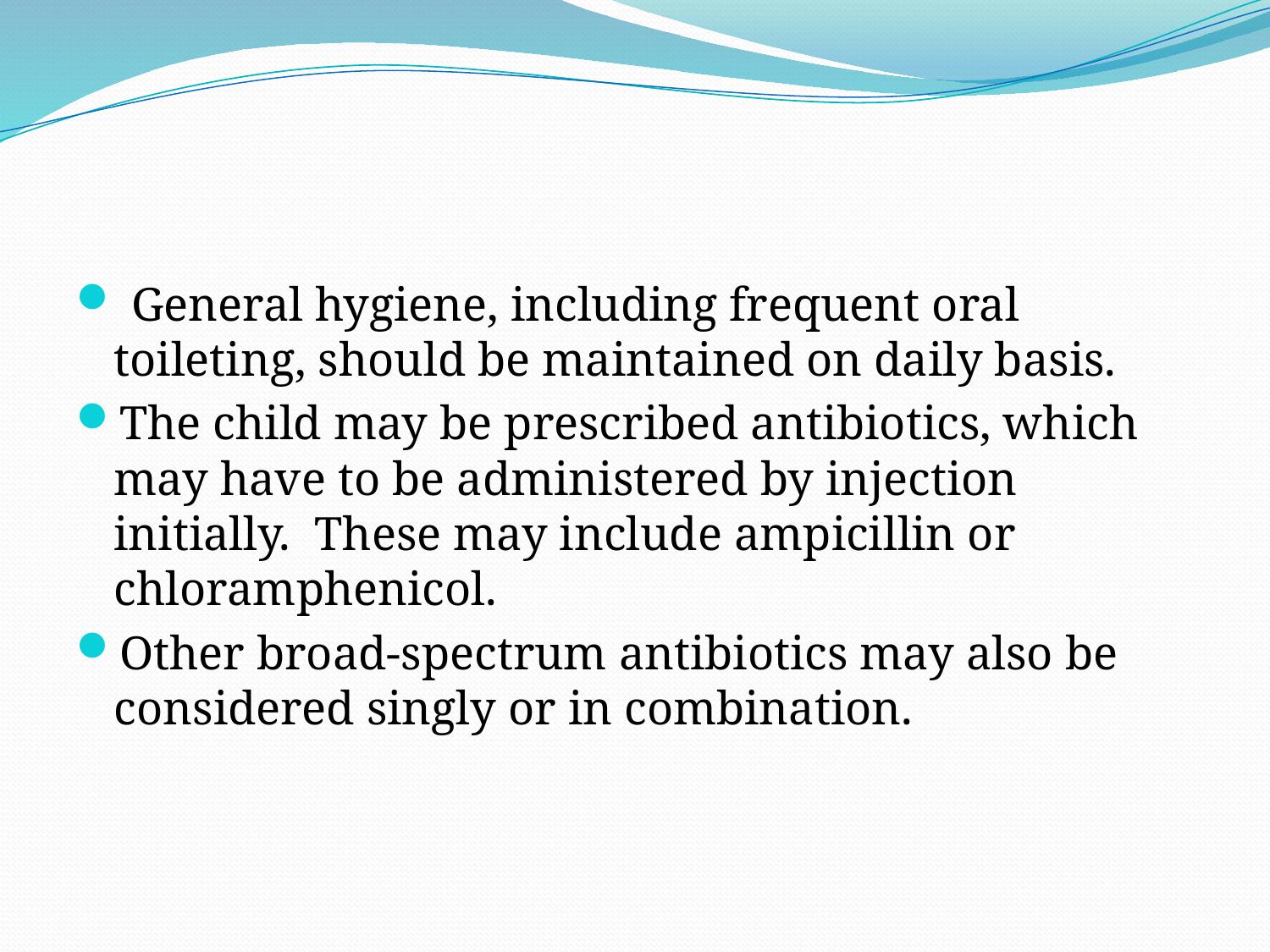

#
 General hygiene, including frequent oral toileting, should be maintained on daily basis.
The child may be prescribed antibiotics, which may have to be administered by injection initially.  These may include ampicillin or chloramphenicol.
Other broad-spectrum antibiotics may also be considered singly or in combination.